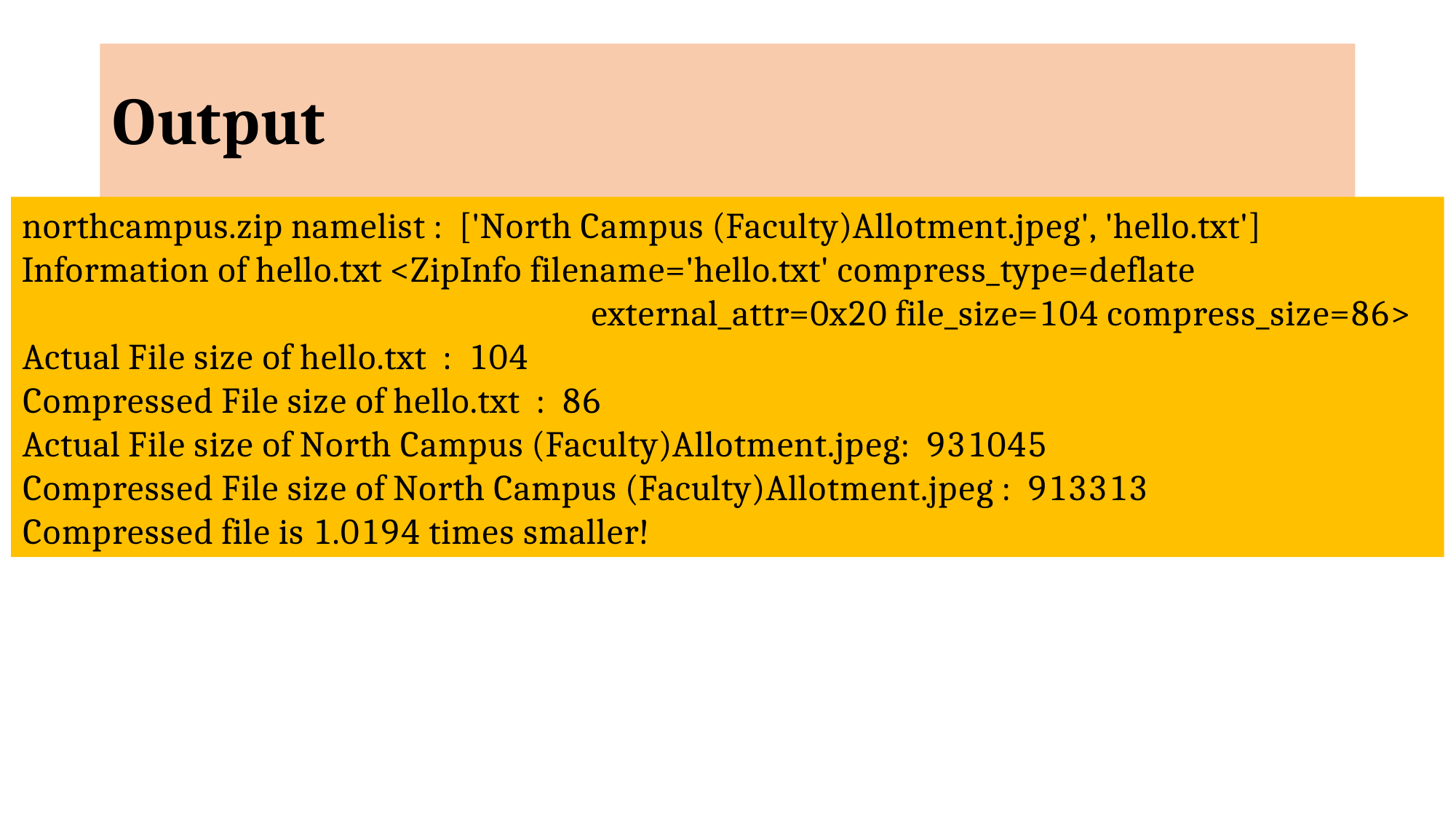

# Output
northcampus.zip namelist :  ['North Campus (Faculty)Allotment.jpeg', 'hello.txt']
Information of hello.txt <ZipInfo filename='hello.txt' compress_type=deflate
                                                                       external_attr=0x20 file_size=104 compress_size=86>
Actual File size of hello.txt  :  104
Compressed File size of hello.txt  :  86
Actual File size of North Campus (Faculty)Allotment.jpeg:  931045
Compressed File size of North Campus (Faculty)Allotment.jpeg :  913313
Compressed file is 1.0194 times smaller!